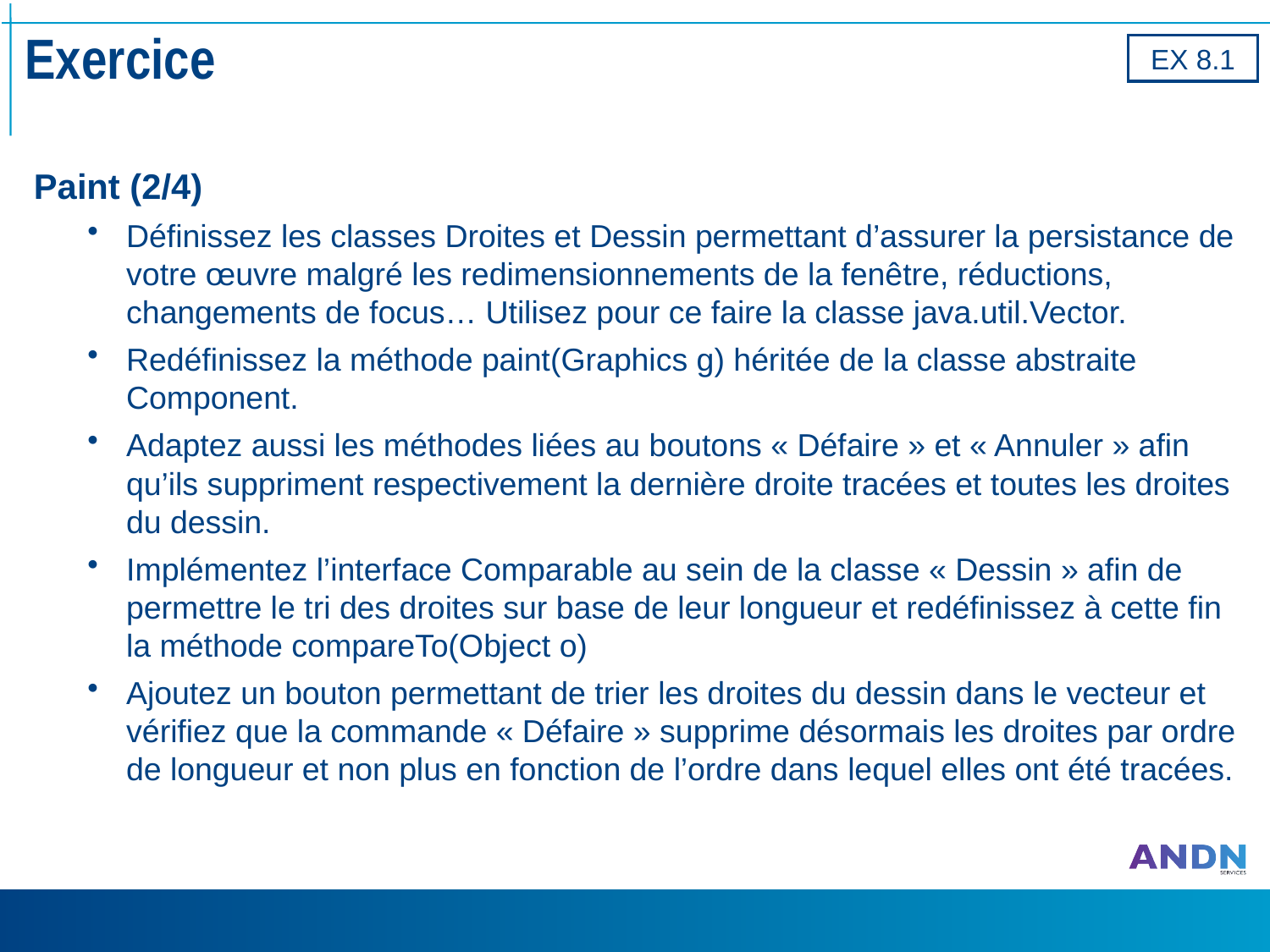

# Exercice
EX 8.1
Paint (2/4)
Définissez les classes Droites et Dessin permettant d’assurer la persistance de votre œuvre malgré les redimensionnements de la fenêtre, réductions, changements de focus… Utilisez pour ce faire la classe java.util.Vector.
Redéfinissez la méthode paint(Graphics g) héritée de la classe abstraite Component.
Adaptez aussi les méthodes liées au boutons « Défaire » et « Annuler » afin qu’ils suppriment respectivement la dernière droite tracées et toutes les droites du dessin.
Implémentez l’interface Comparable au sein de la classe « Dessin » afin de permettre le tri des droites sur base de leur longueur et redéfinissez à cette fin la méthode compareTo(Object o)
Ajoutez un bouton permettant de trier les droites du dessin dans le vecteur et vérifiez que la commande « Défaire » supprime désormais les droites par ordre de longueur et non plus en fonction de l’ordre dans lequel elles ont été tracées.